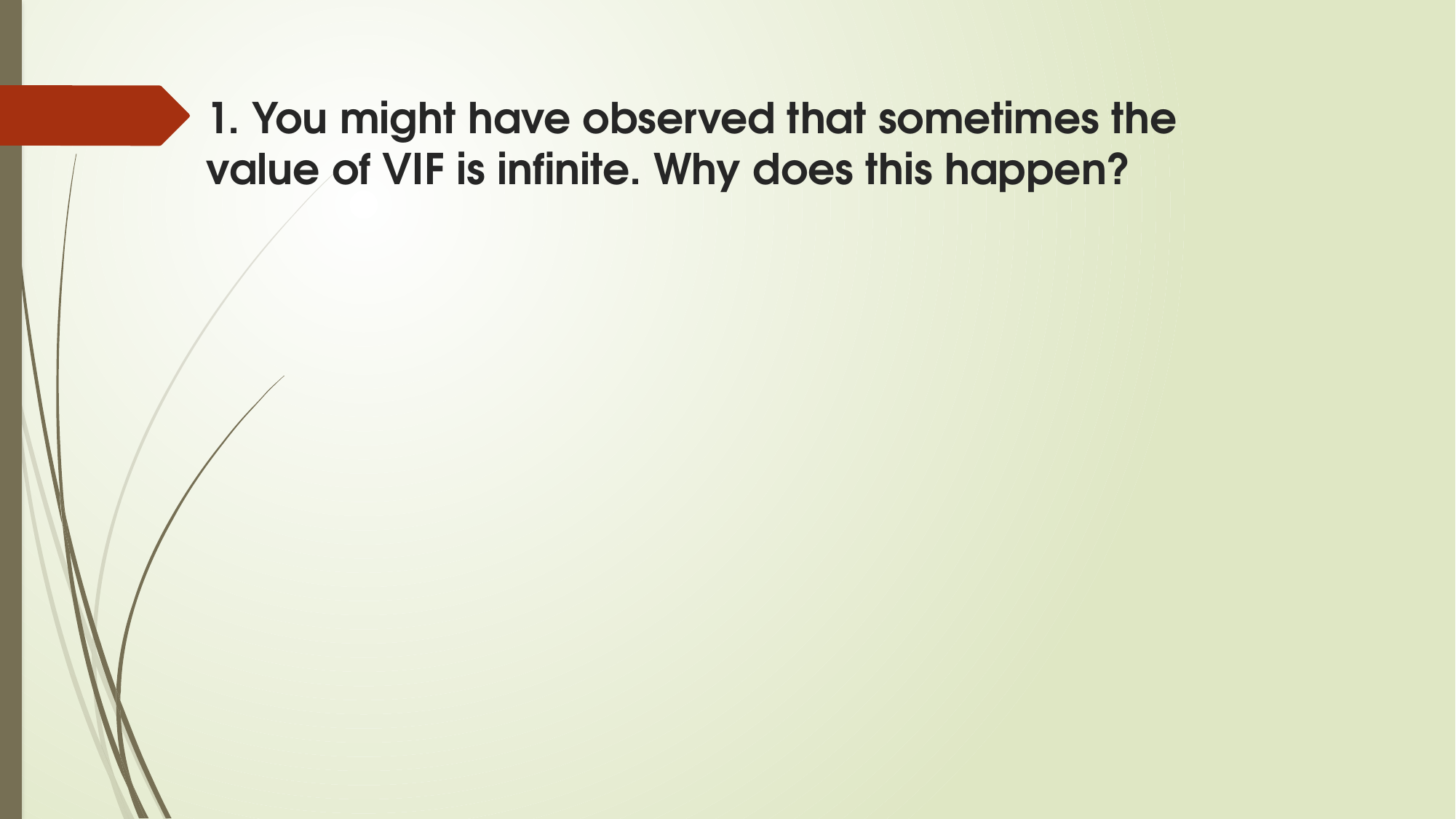

# 1. You might have observed that sometimes the value of VIF is infinite. Why does this happen?